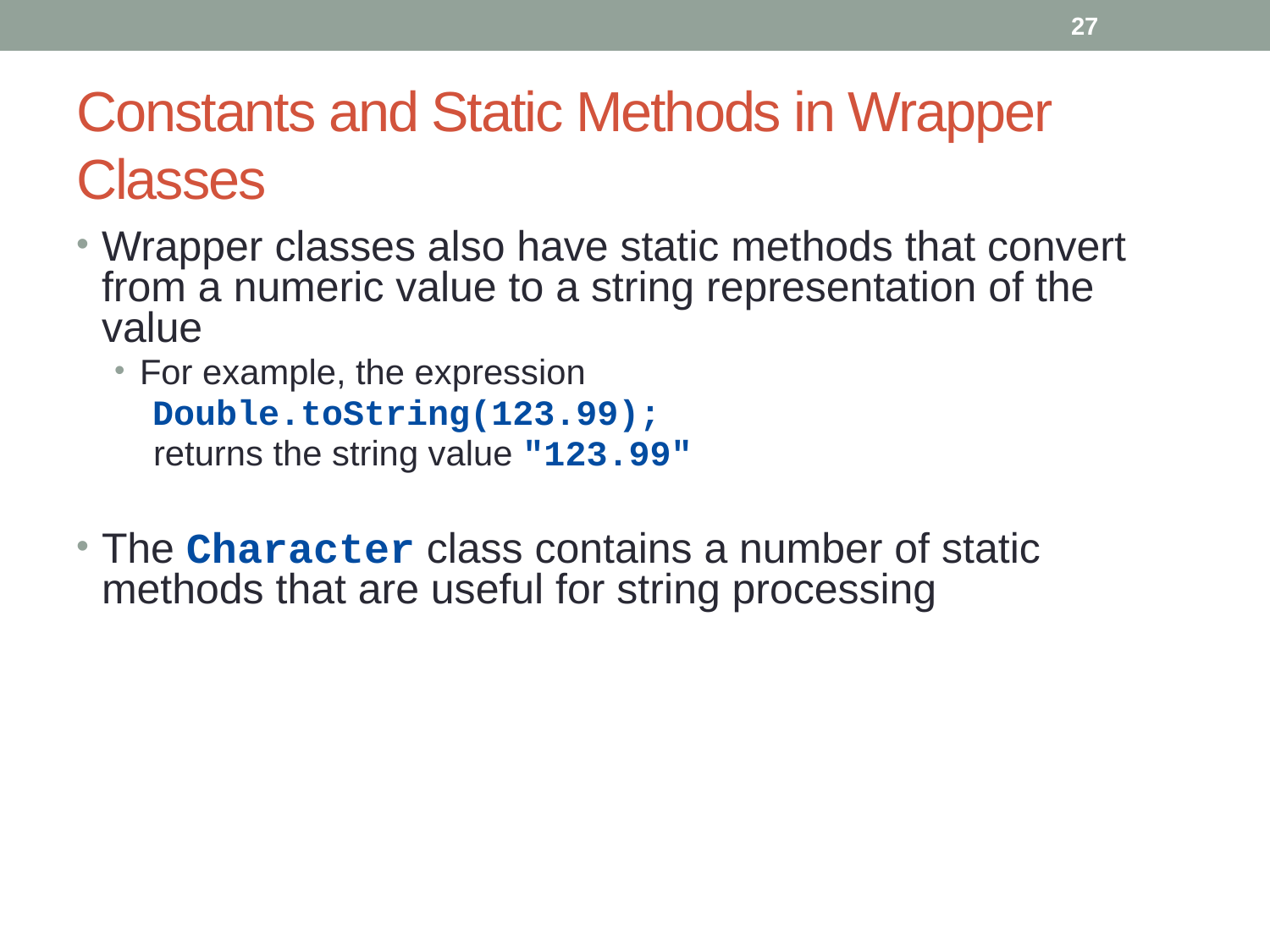

27
# Constants and Static Methods in Wrapper Classes
Wrapper classes also have static methods that convert from a numeric value to a string representation of the value
For example, the expression
Double.toString(123.99);
    returns the string value "123.99"

The Character class contains a number of static methods that are useful for string processing